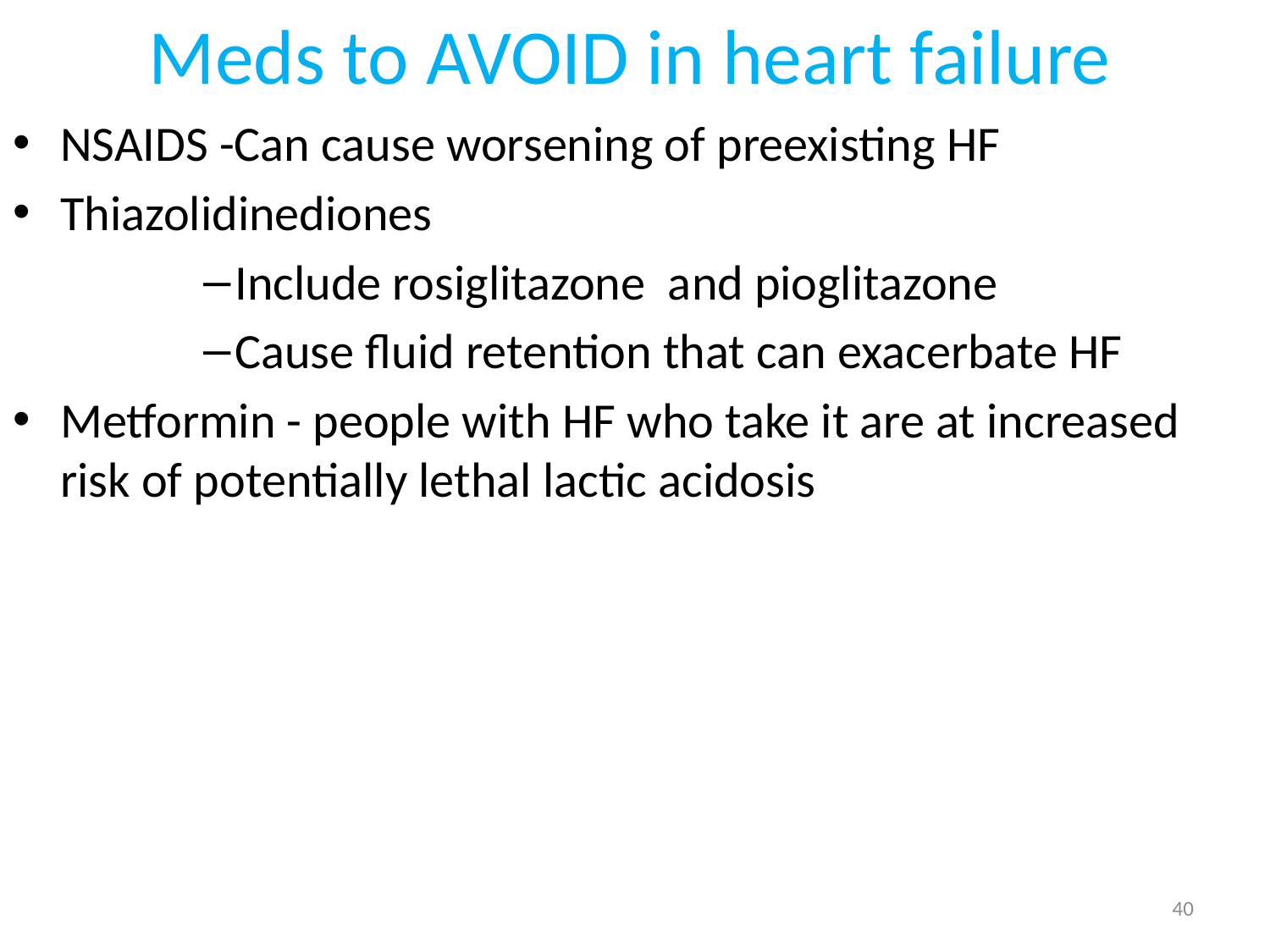

# Meds to AVOID in heart failure
NSAIDS -Can cause worsening of preexisting HF
Thiazolidinediones
Include rosiglitazone  and pioglitazone
Cause fluid retention that can exacerbate HF
Metformin - people with HF who take it are at increased risk of potentially lethal lactic acidosis
40